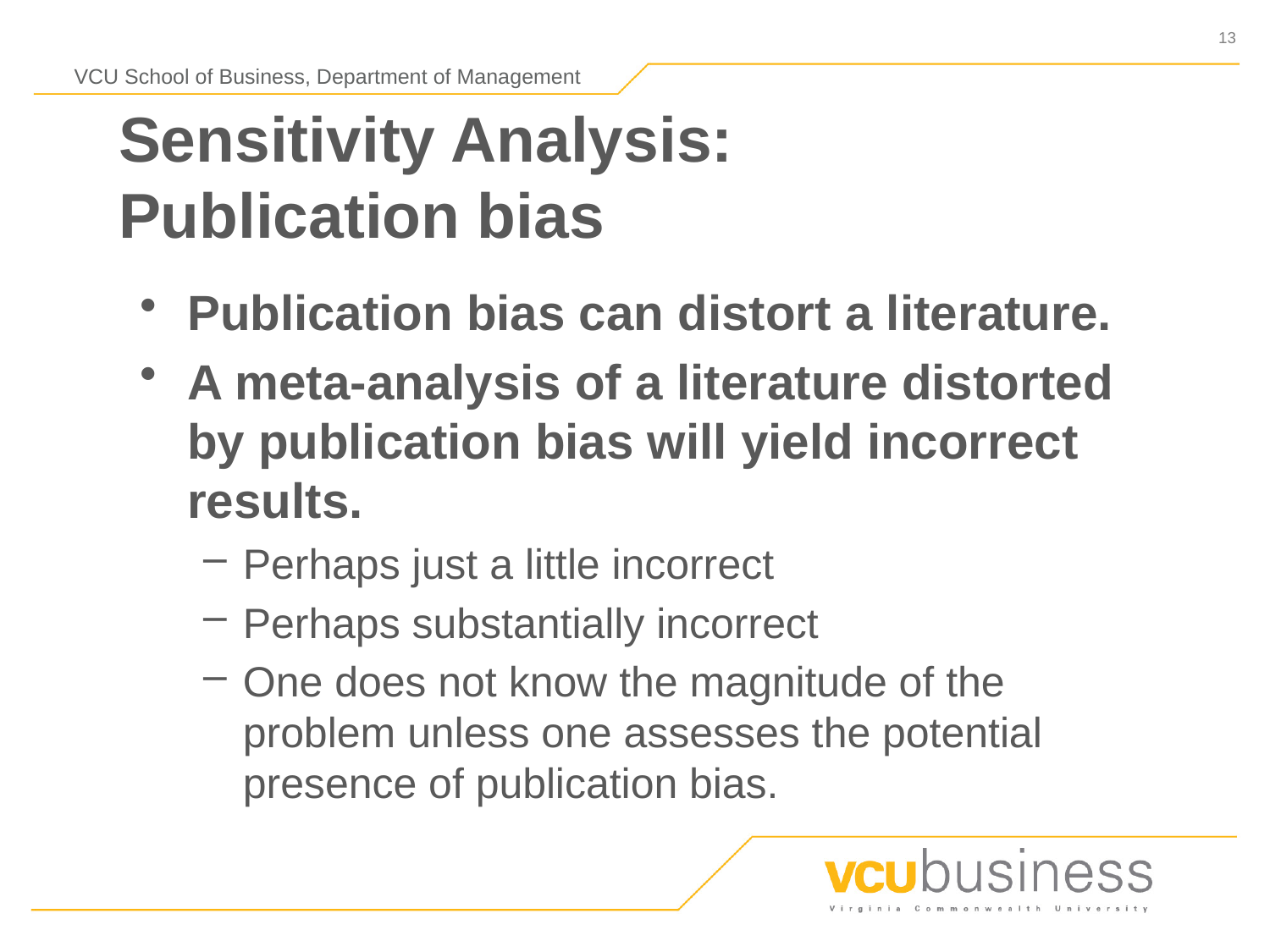

# Sensitivity Analysis: Publication bias
Publication bias can distort a literature.
A meta-analysis of a literature distorted by publication bias will yield incorrect results.
Perhaps just a little incorrect
Perhaps substantially incorrect
One does not know the magnitude of the problem unless one assesses the potential presence of publication bias.